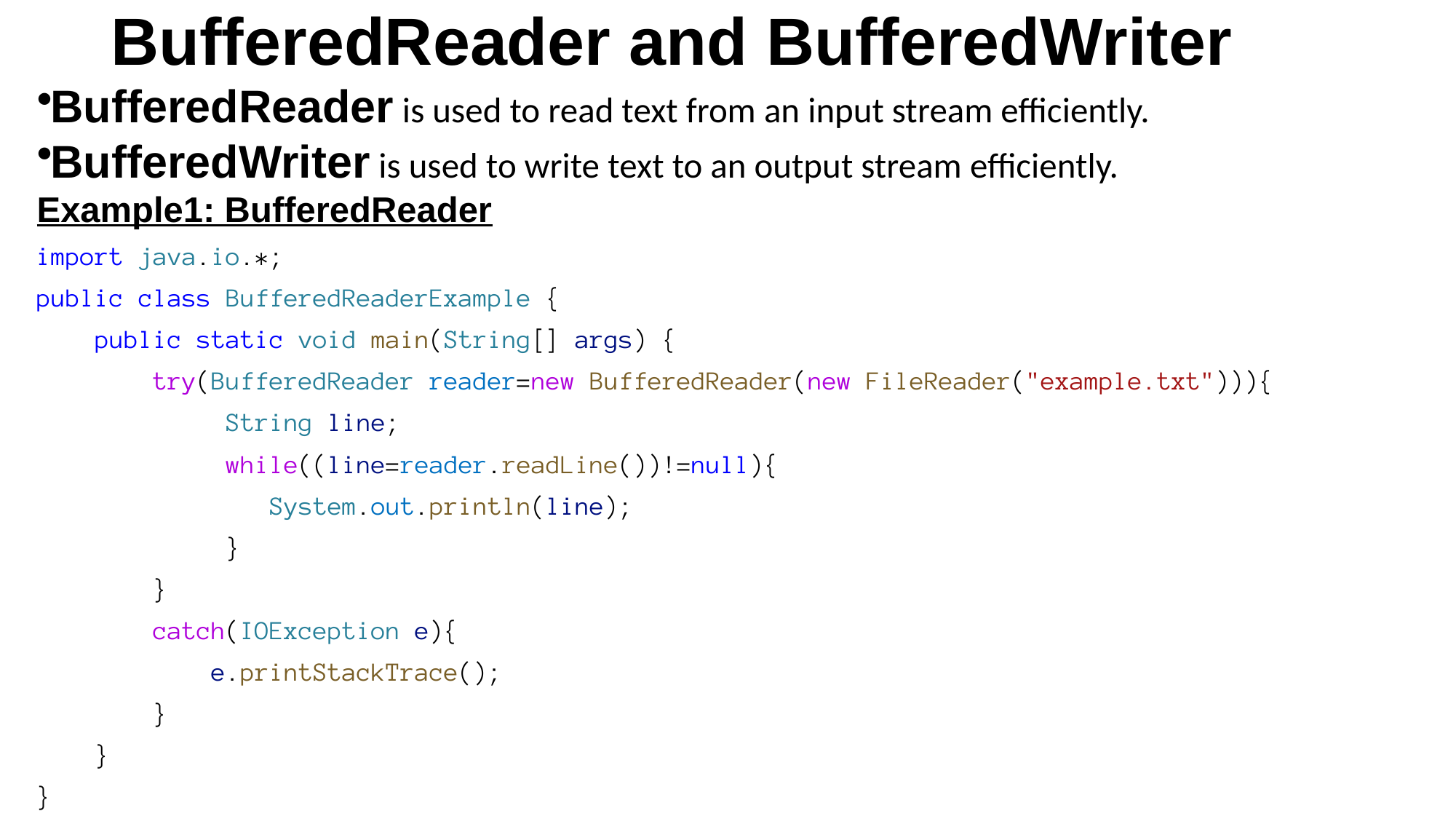

# BufferedReader and BufferedWriter
BufferedReader is used to read text from an input stream efficiently.
BufferedWriter is used to write text to an output stream efficiently.
Example1: BufferedReader
import java.io.*;
public class BufferedReaderExample {
    public static void main(String[] args) {
        try(BufferedReader reader=new BufferedReader(new FileReader("example.txt"))){
             String line;
             while((line=reader.readLine())!=null){
                System.out.println(line);
             }
        }
        catch(IOException e){
            e.printStackTrace();
        }
    }
}